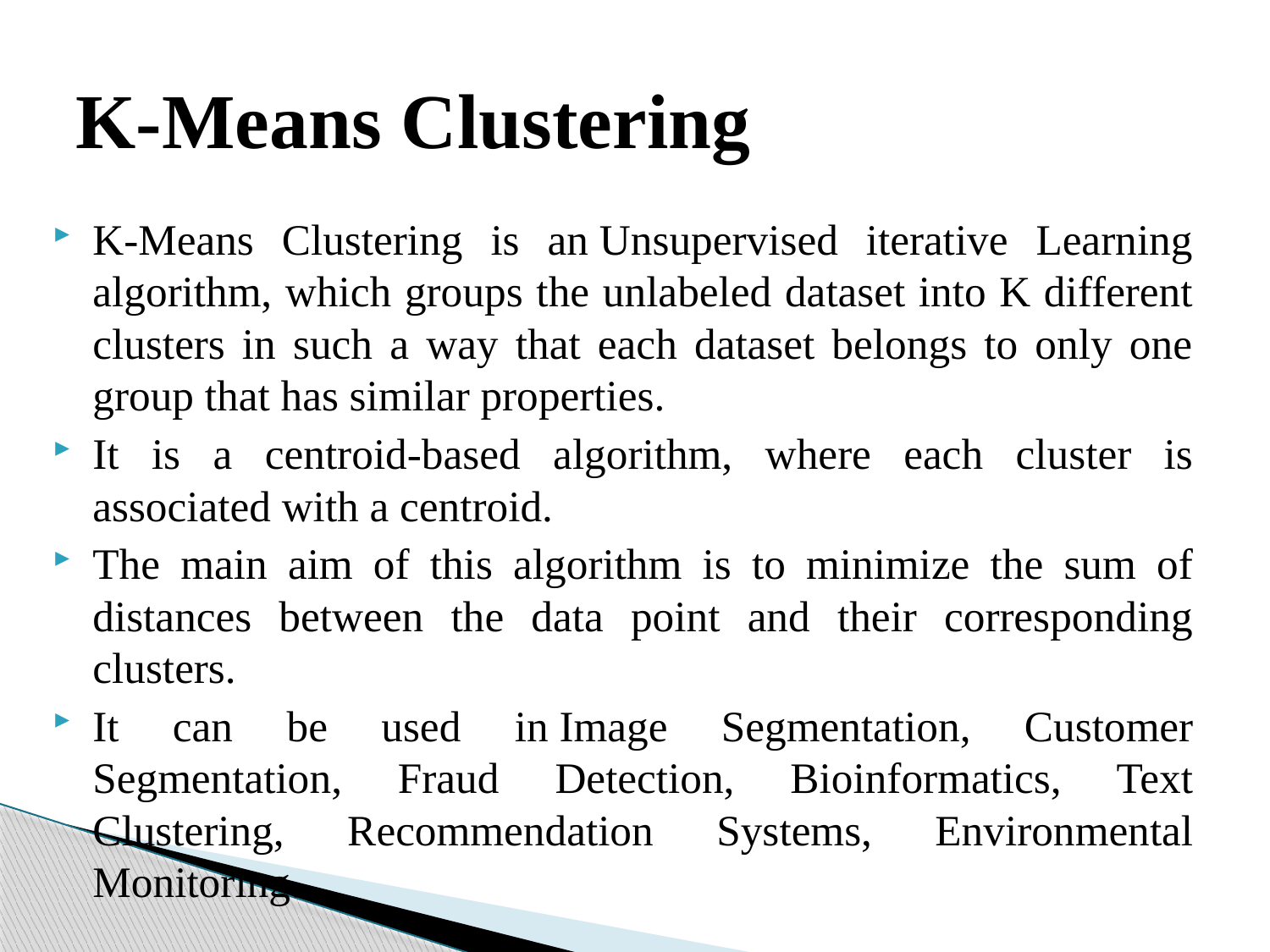

# K-Means Clustering
K-Means Clustering is an Unsupervised iterative Learning algorithm, which groups the unlabeled dataset into K different clusters in such a way that each dataset belongs to only one group that has similar properties.
It is a centroid-based algorithm, where each cluster is associated with a centroid.
The main aim of this algorithm is to minimize the sum of distances between the data point and their corresponding clusters.
It can be used in Image Segmentation, Customer Segmentation, Fraud Detection, Bioinformatics, Text Clustering, Recommendation Systems, Environmental Monitoring.